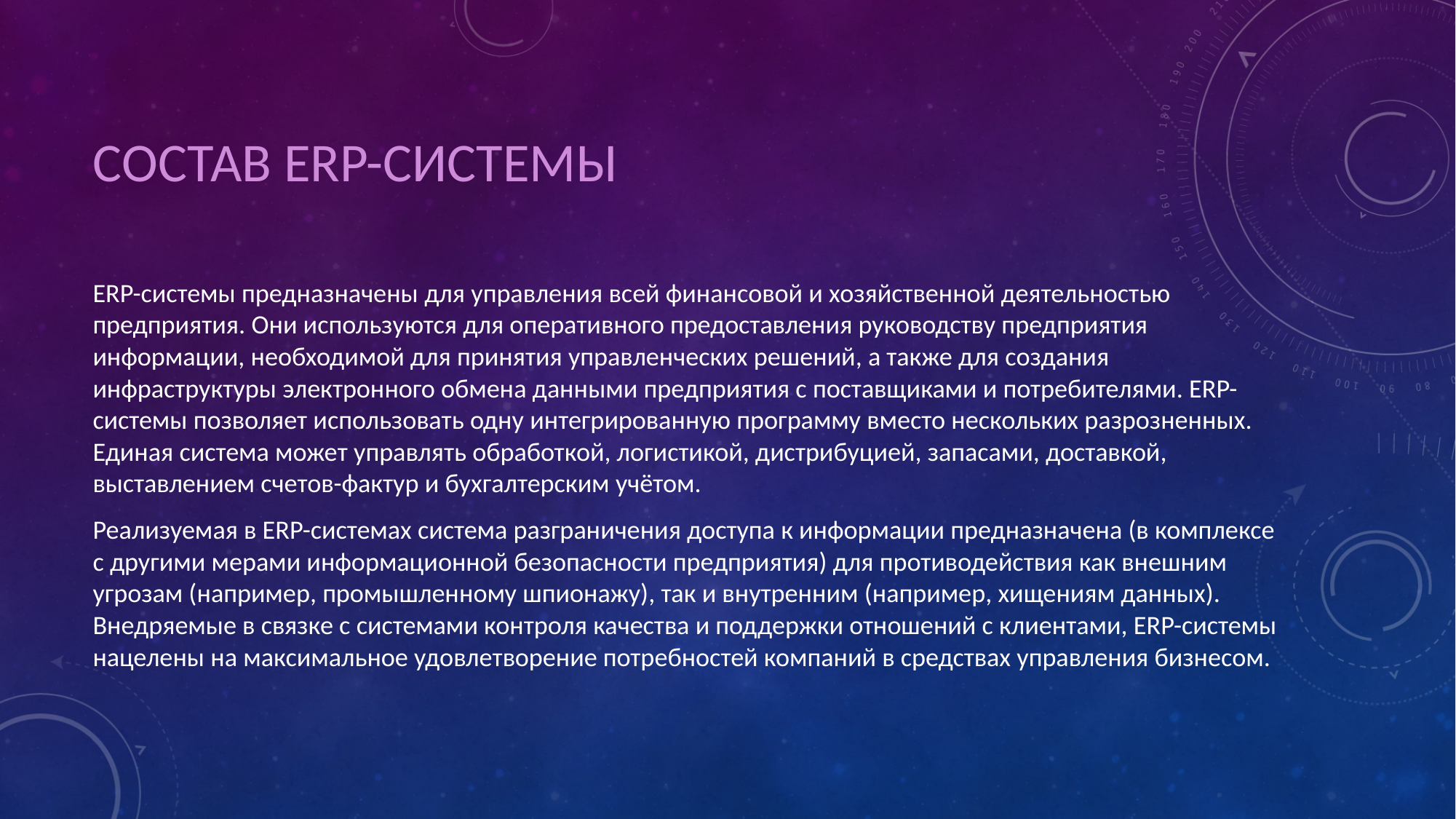

# Состав ERP-системы
ERP-системы предназначены для управления всей финансовой и хозяйственной деятельностью предприятия. Они используются для оперативного предоставления руководству предприятия информации, необходимой для принятия управленческих решений, а также для создания инфраструктуры электронного обмена данными предприятия с поставщиками и потребителями. ERP-системы позволяет использовать одну интегрированную программу вместо нескольких разрозненных. Единая система может управлять обработкой, логистикой, дистрибуцией, запасами, доставкой, выставлением счетов-фактур и бухгалтерским учётом.
Реализуемая в ERP-системах система разграничения доступа к информации предназначена (в комплексе с другими мерами информационной безопасности предприятия) для противодействия как внешним угрозам (например, промышленному шпионажу), так и внутренним (например, хищениям данных). Внедряемые в связке с системами контроля качества и поддержки отношений с клиентами, ERP-системы нацелены на максимальное удовлетворение потребностей компаний в средствах управления бизнесом.